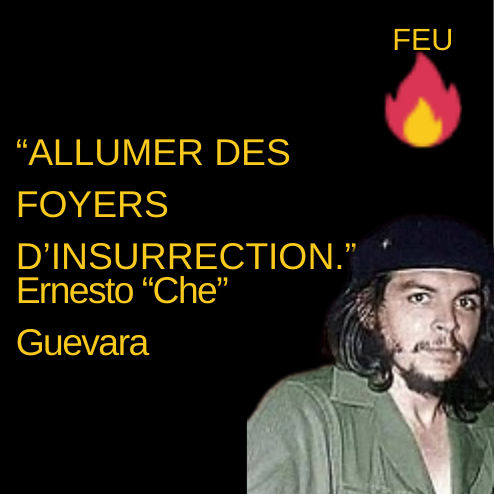

FEU

“ALLUMER DES FOYERS D’INSURRECTION.”

Ernesto “Che” Guevara